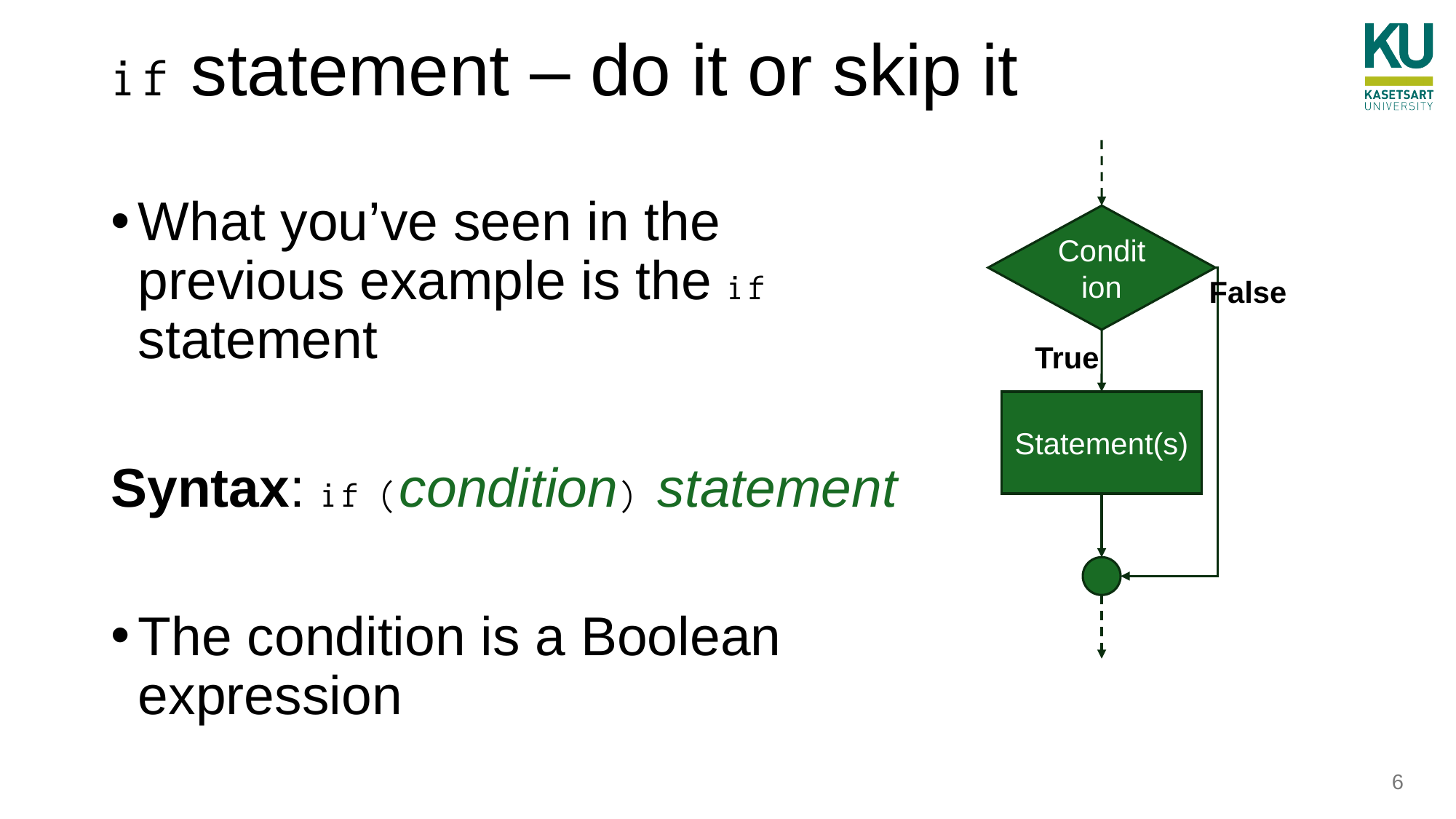

# if statement – do it or skip it
What you’ve seen in the previous example is the if statement

Syntax: if (condition) statement

The condition is a Boolean expression
Condition
False
True
Statement(s)

6